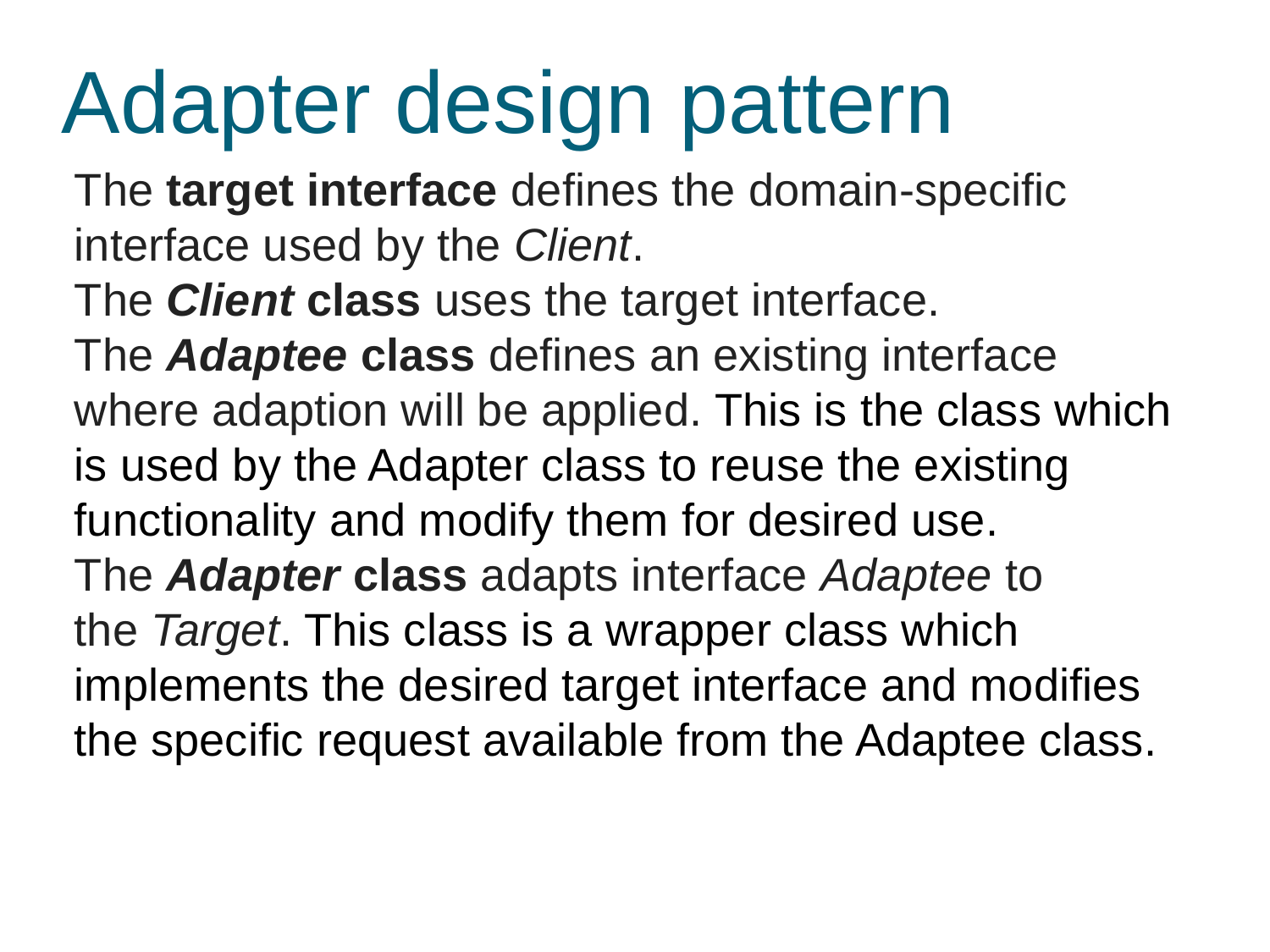

# Adapter design pattern
The target interface defines the domain-specific interface used by the Client.
The Client class uses the target interface.
The Adaptee class defines an existing interface where adaption will be applied. This is the class which is used by the Adapter class to reuse the existing functionality and modify them for desired use.
The Adapter class adapts interface Adaptee to the Target. This class is a wrapper class which implements the desired target interface and modifies the specific request available from the Adaptee class.